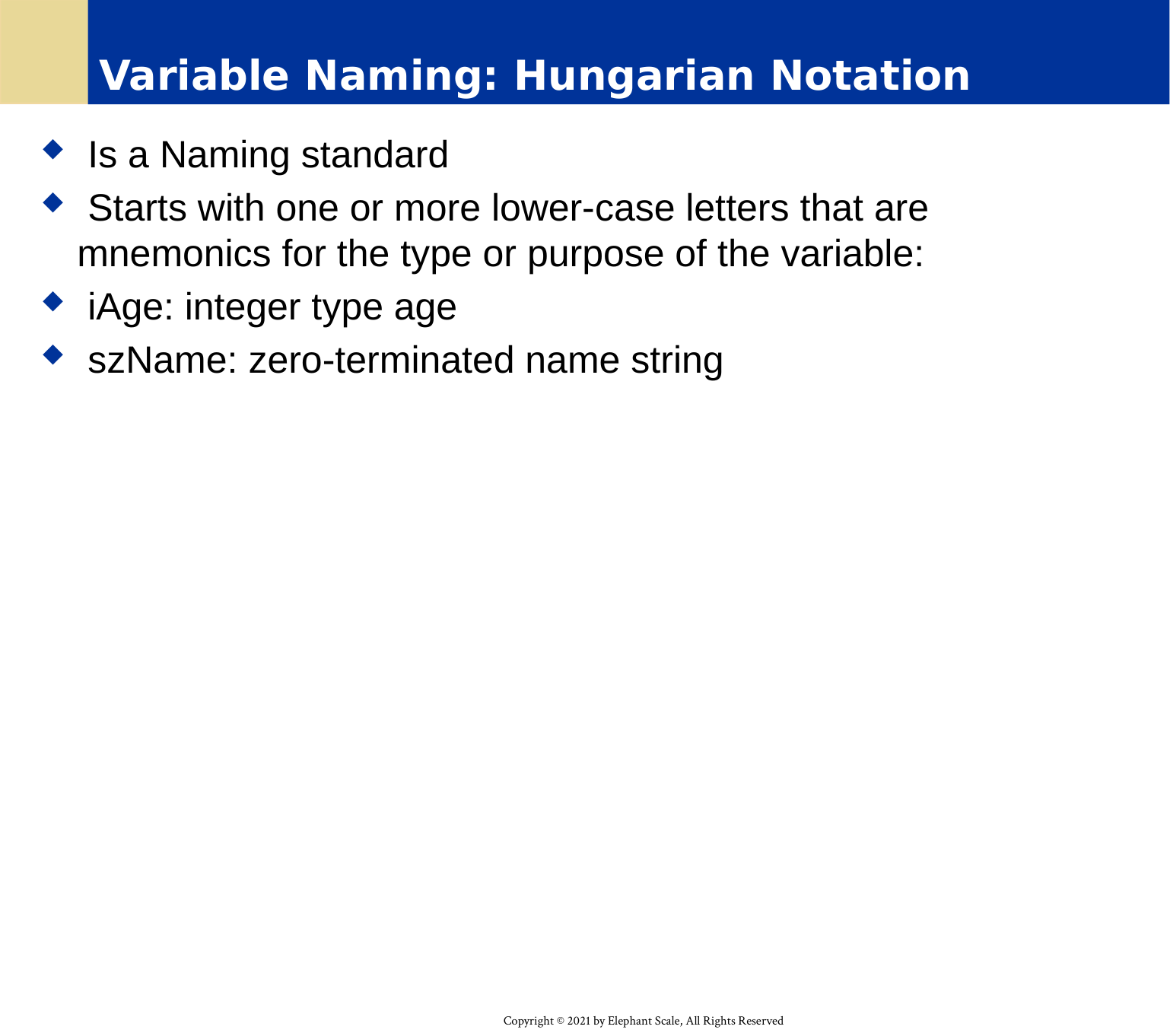

# Variable Naming: Hungarian Notation
 Is a Naming standard
 Starts with one or more lower-case letters that are mnemonics for the type or purpose of the variable:
 iAge: integer type age
 szName: zero-terminated name string
Copyright © 2021 by Elephant Scale, All Rights Reserved